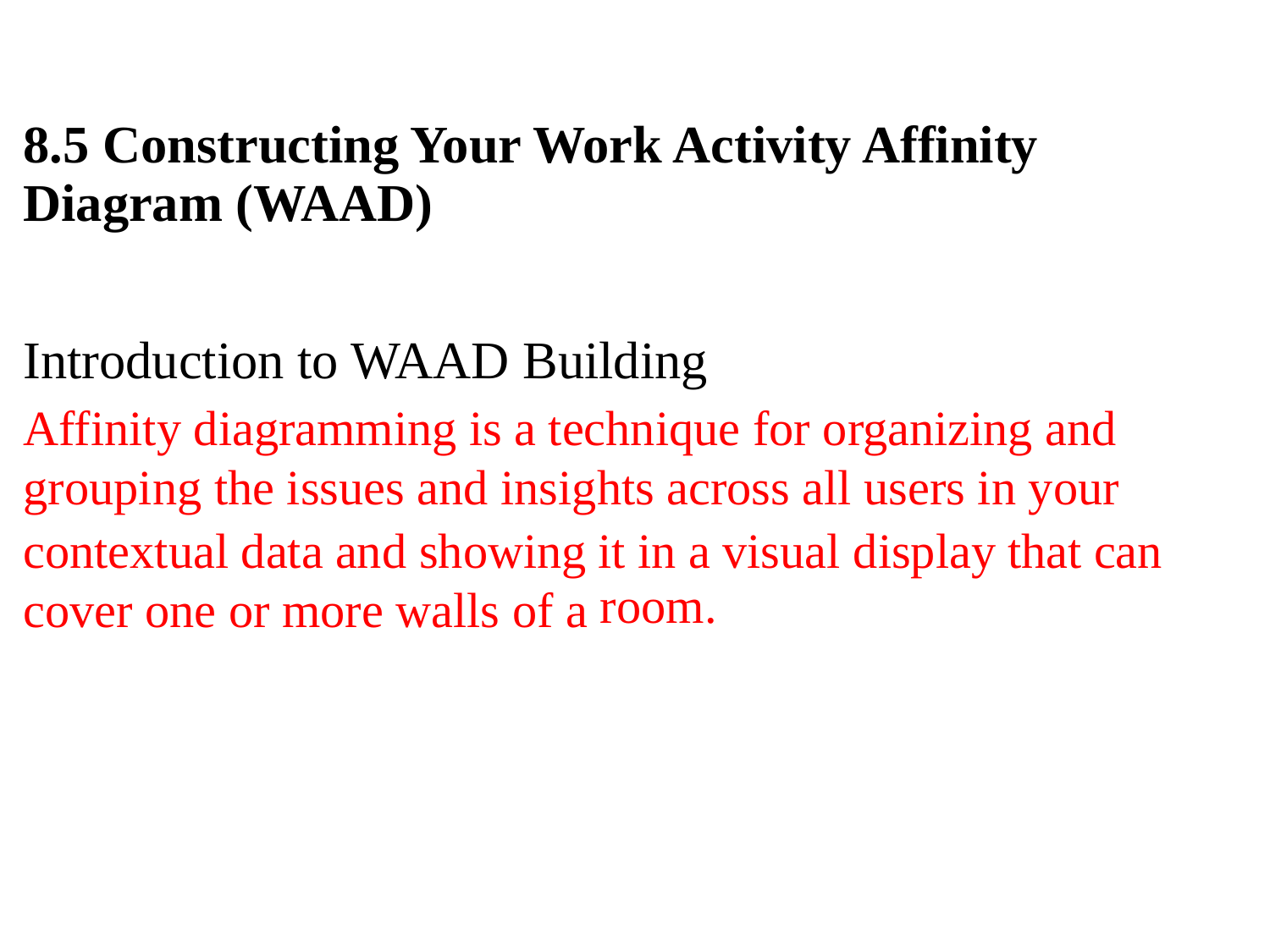

8.5 Constructing Your Work Activity Affinity
Diagram (WAAD)
Introduction to WAAD Building
Affinity diagramming is a technique for organizing and
grouping the issues and insights across all users in your
contextual data and showing
it in a visual
room.
display
that
can
cover
one
or
more
walls
of
a